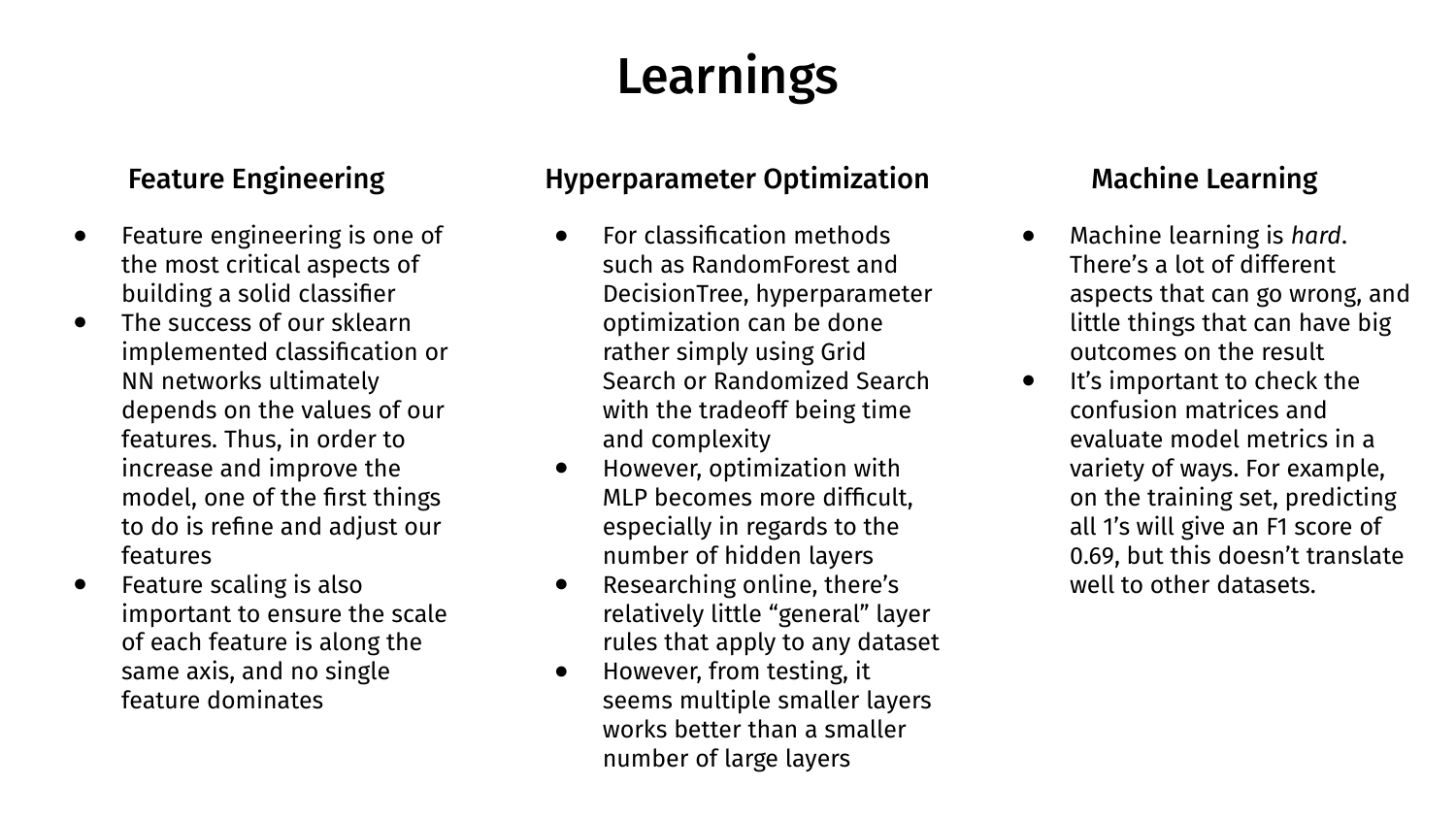

Learnings
Feature Engineering
Hyperparameter Optimization
Machine Learning
Feature engineering is one of the most critical aspects of building a solid classifier
The success of our sklearn implemented classification or NN networks ultimately depends on the values of our features. Thus, in order to increase and improve the model, one of the first things to do is refine and adjust our features
Feature scaling is also important to ensure the scale of each feature is along the same axis, and no single feature dominates
For classification methods such as RandomForest and DecisionTree, hyperparameter optimization can be done rather simply using Grid Search or Randomized Search with the tradeoff being time and complexity
However, optimization with MLP becomes more difficult, especially in regards to the number of hidden layers
Researching online, there’s relatively little “general” layer rules that apply to any dataset
However, from testing, it seems multiple smaller layers works better than a smaller number of large layers
Machine learning is hard. There’s a lot of different aspects that can go wrong, and little things that can have big outcomes on the result
It’s important to check the confusion matrices and evaluate model metrics in a variety of ways. For example, on the training set, predicting all 1’s will give an F1 score of 0.69, but this doesn’t translate well to other datasets.